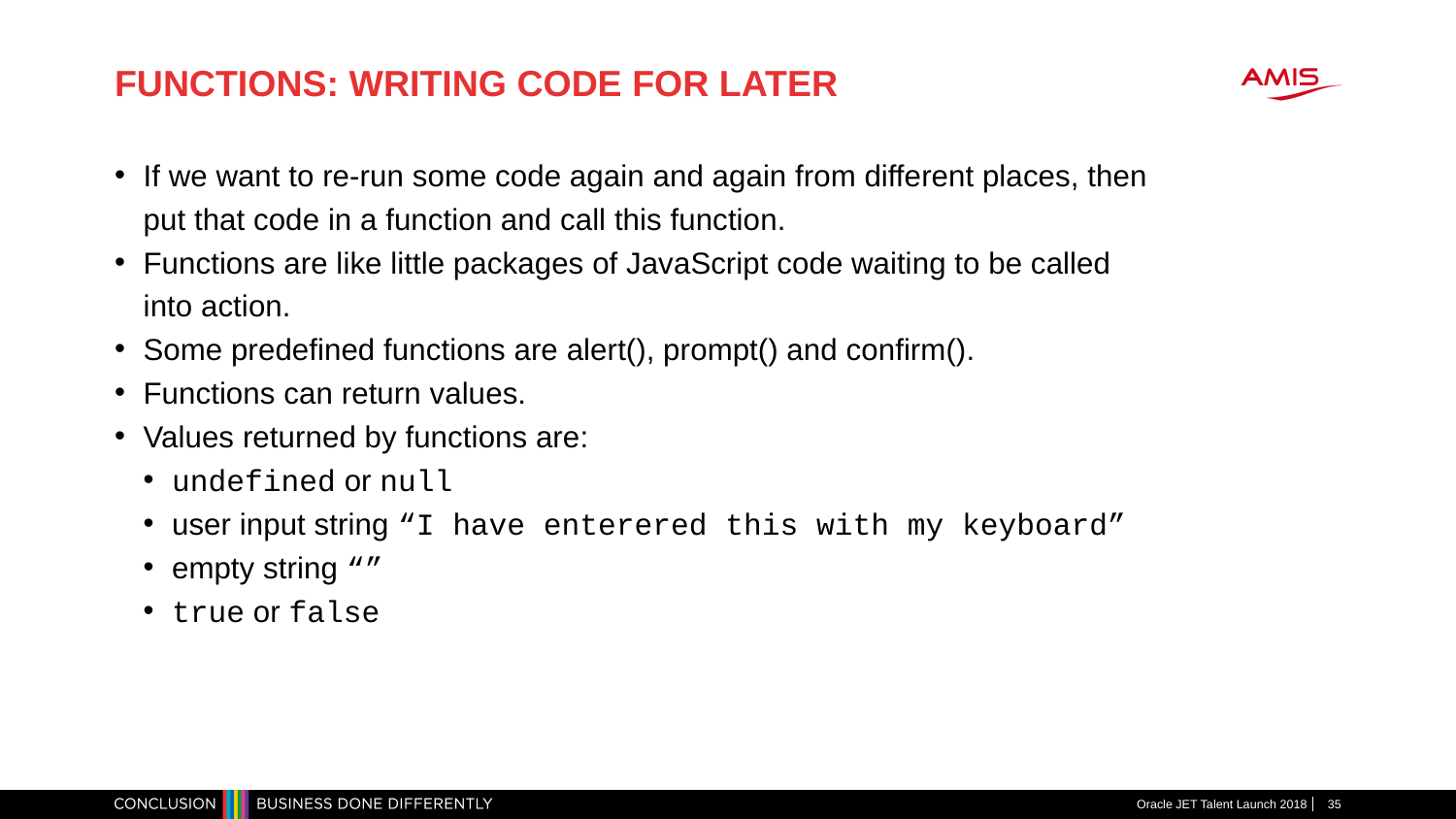

# FUNCTIONS: WRITING CODE FOR LATER
If we want to re-run some code again and again from different places, then put that code in a function and call this function.
Functions are like little packages of JavaScript code waiting to be called into action.
Some predefined functions are alert(), prompt() and confirm().
Functions can return values.
Values returned by functions are:
undefined or null
user input string “I have enterered this with my keyboard”
empty string “”
true or false
Oracle JET Talent Launch 2018
35